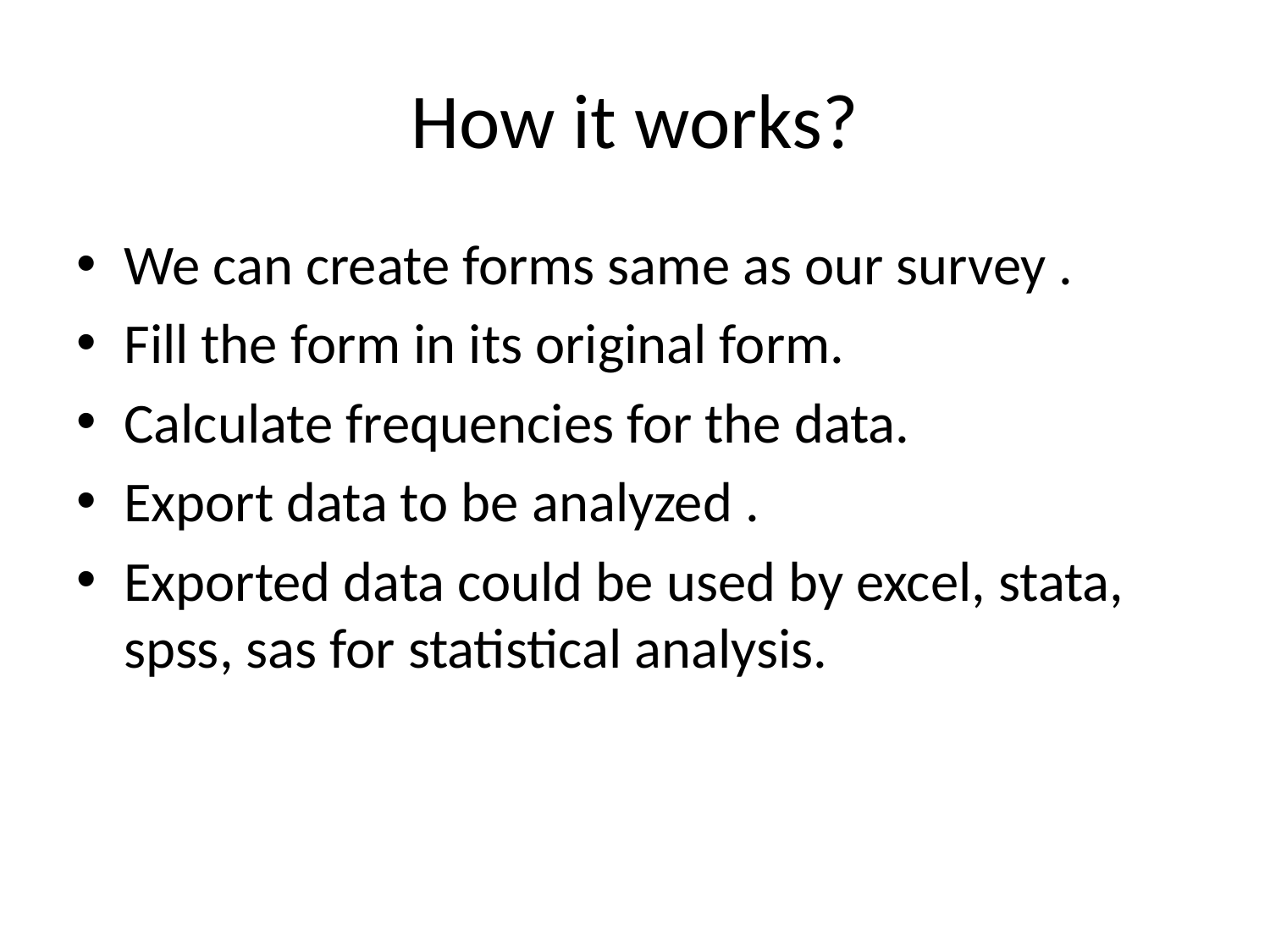

# How it works?
We can create forms same as our survey .
Fill the form in its original form.
Calculate frequencies for the data.
Export data to be analyzed .
Exported data could be used by excel, stata, spss, sas for statistical analysis.